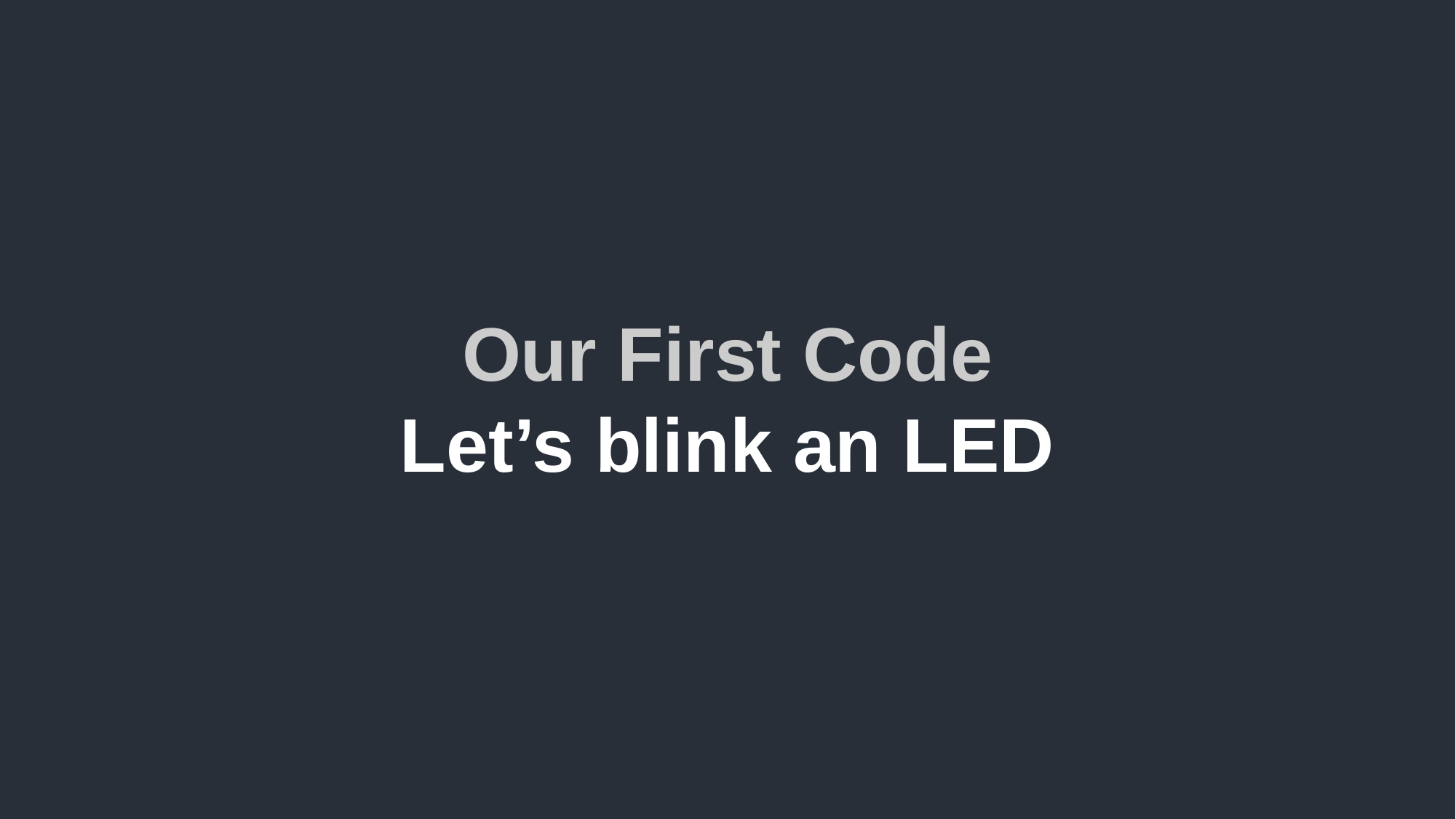

Our First Code
Let’s blink an LED